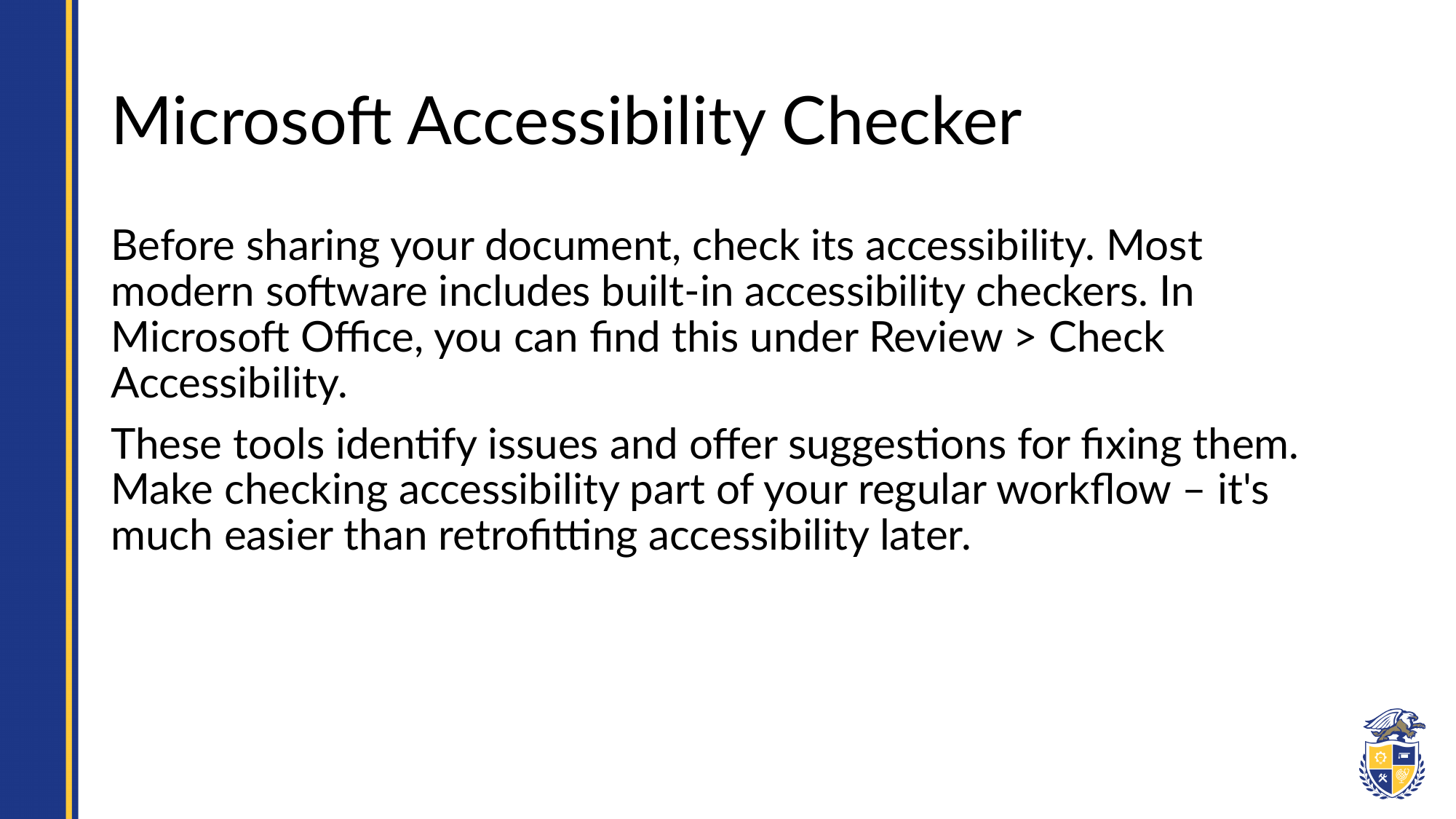

# Microsoft Accessibility Checker
Before sharing your document, check its accessibility. Most modern software includes built-in accessibility checkers. In Microsoft Office, you can find this under Review > Check Accessibility.
These tools identify issues and offer suggestions for fixing them. Make checking accessibility part of your regular workflow – it's much easier than retrofitting accessibility later.